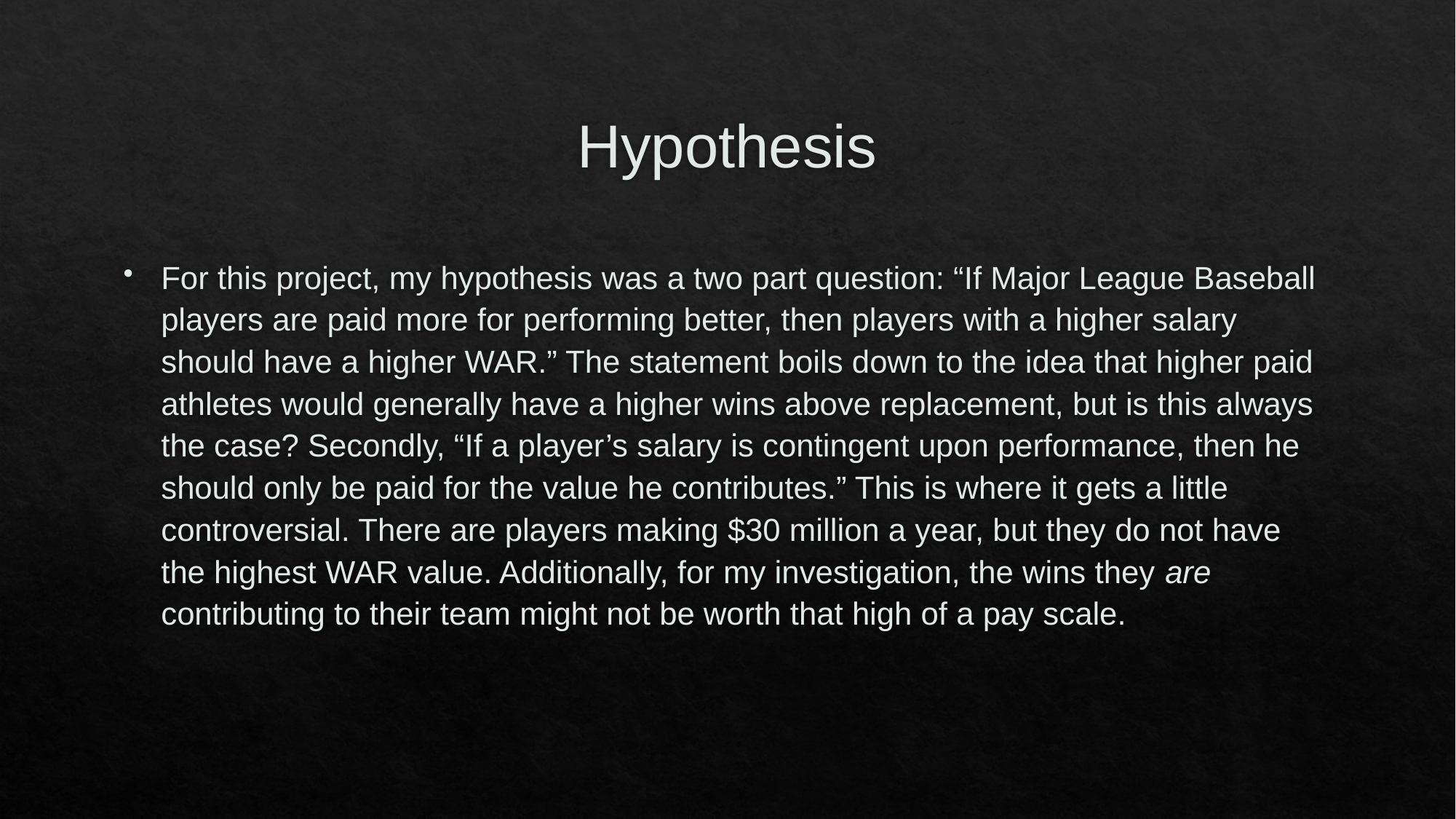

# Hypothesis
For this project, my hypothesis was a two part question: “If Major League Baseball players are paid more for performing better, then players with a higher salary should have a higher WAR.” The statement boils down to the idea that higher paid athletes would generally have a higher wins above replacement, but is this always the case? Secondly, “If a player’s salary is contingent upon performance, then he should only be paid for the value he contributes.” This is where it gets a little controversial. There are players making $30 million a year, but they do not have the highest WAR value. Additionally, for my investigation, the wins they are contributing to their team might not be worth that high of a pay scale.